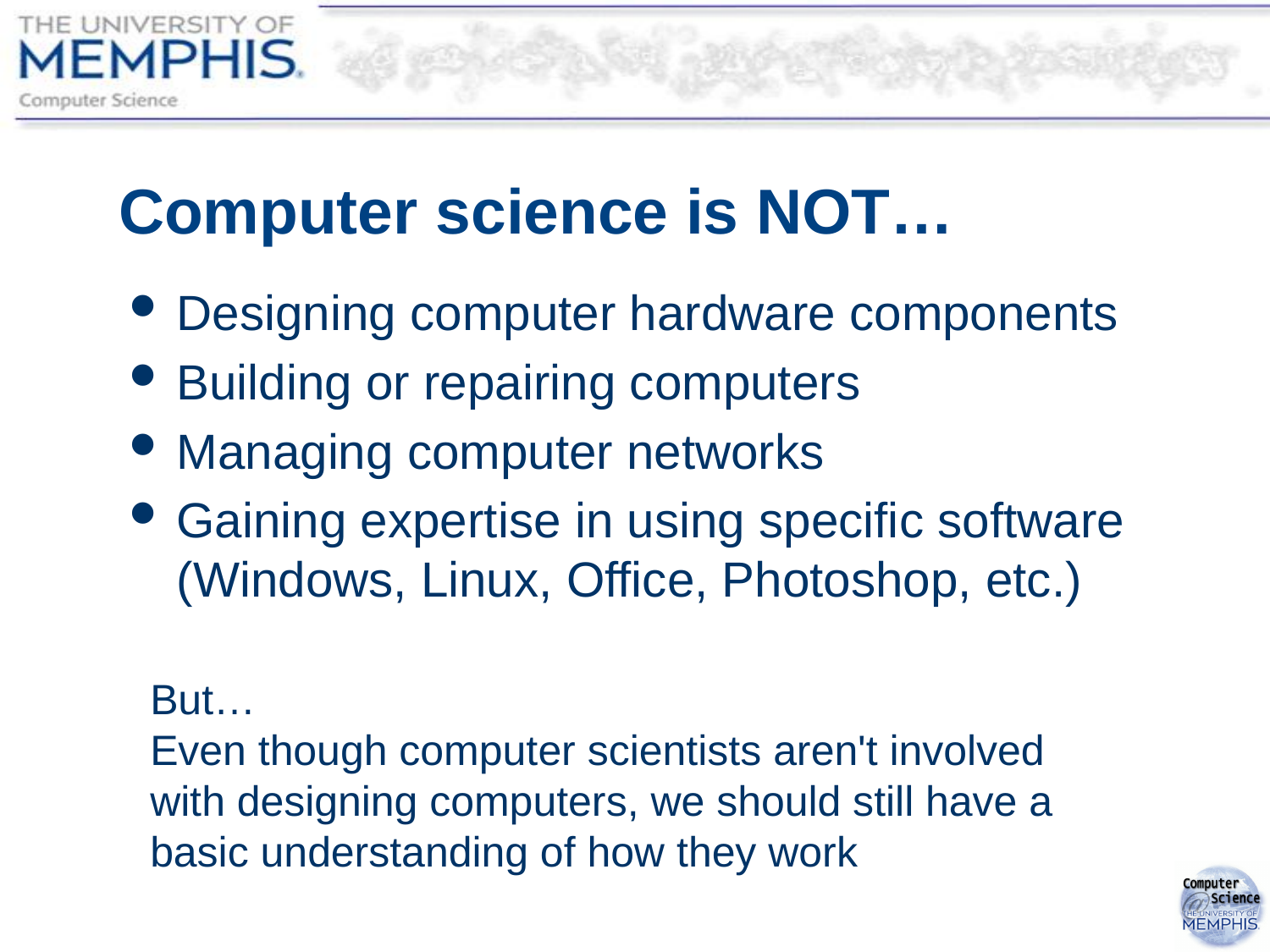

# Computer science is NOT…
Designing computer hardware components
Building or repairing computers
Managing computer networks
Gaining expertise in using specific software (Windows, Linux, Office, Photoshop, etc.)
But…
Even though computer scientists aren't involved with designing computers, we should still have a basic understanding of how they work